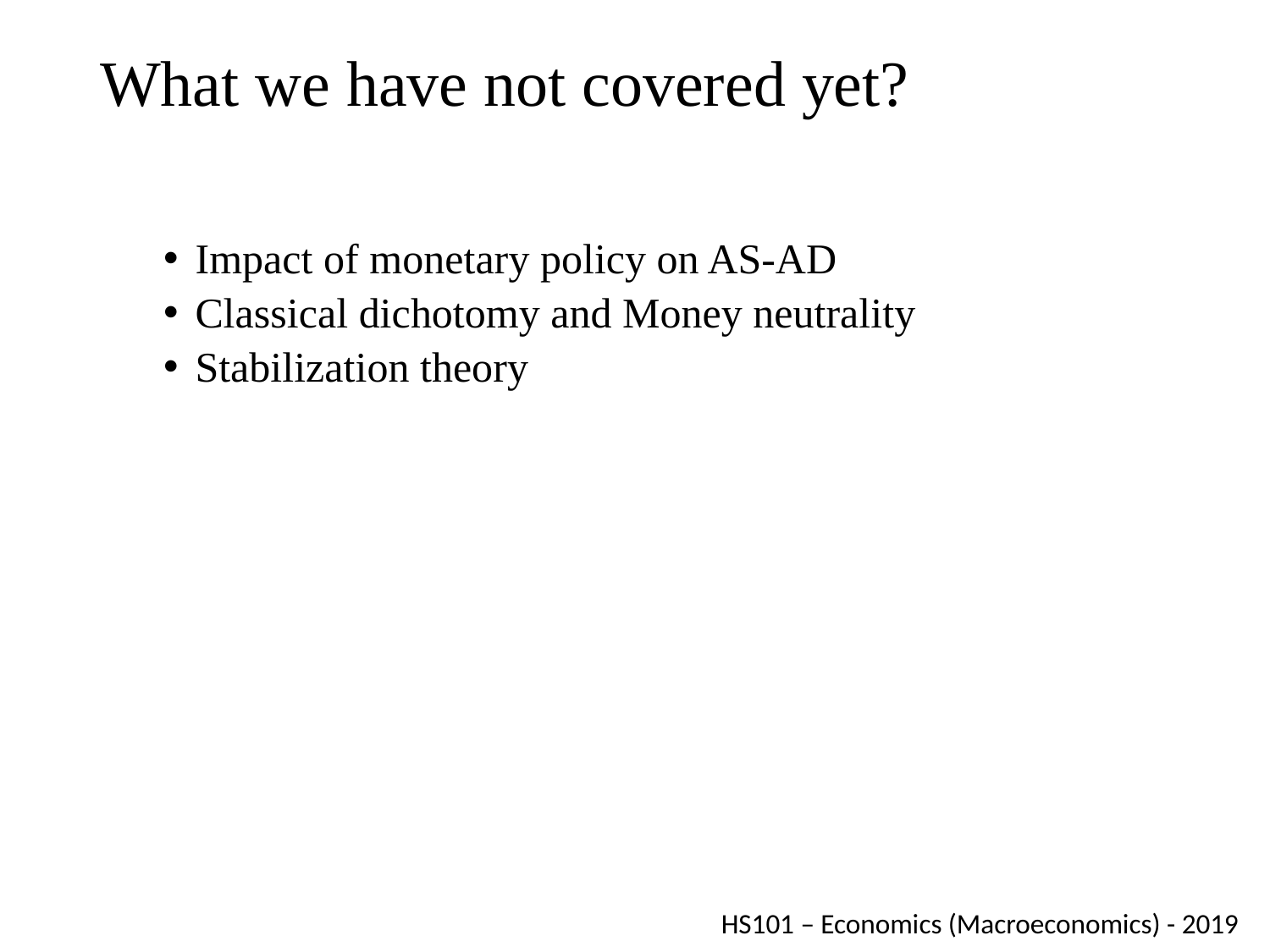

# What we have not covered yet?

Impact of monetary policy on AS-AD
Classical dichotomy and Money neutrality
Stabilization theory
HS101 – Economics (Macroeconomics) - 2019